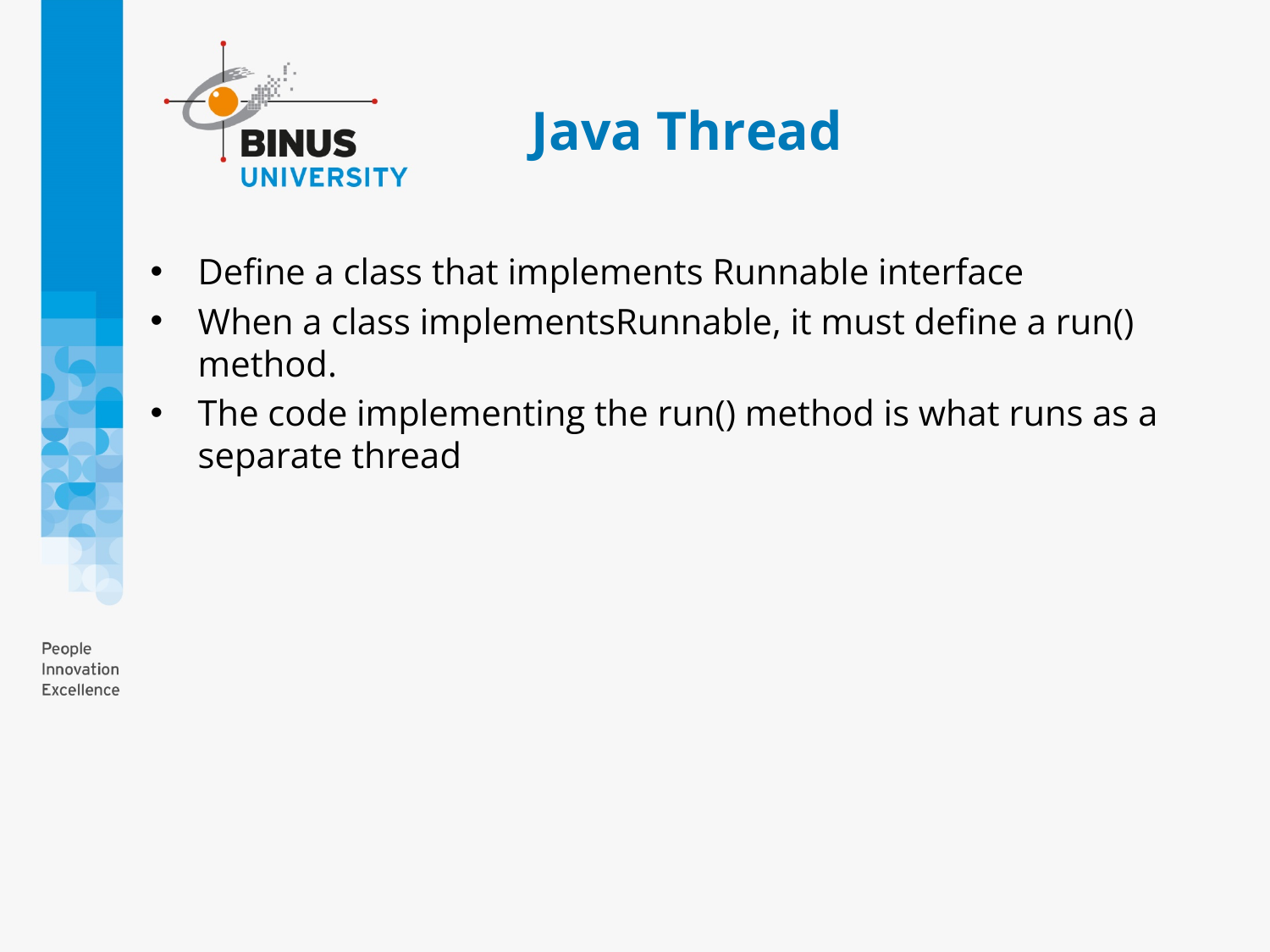

# Java Thread
Define a class that implements Runnable interface
When a class implementsRunnable, it must define a run() method.
The code implementing the run() method is what runs as a separate thread